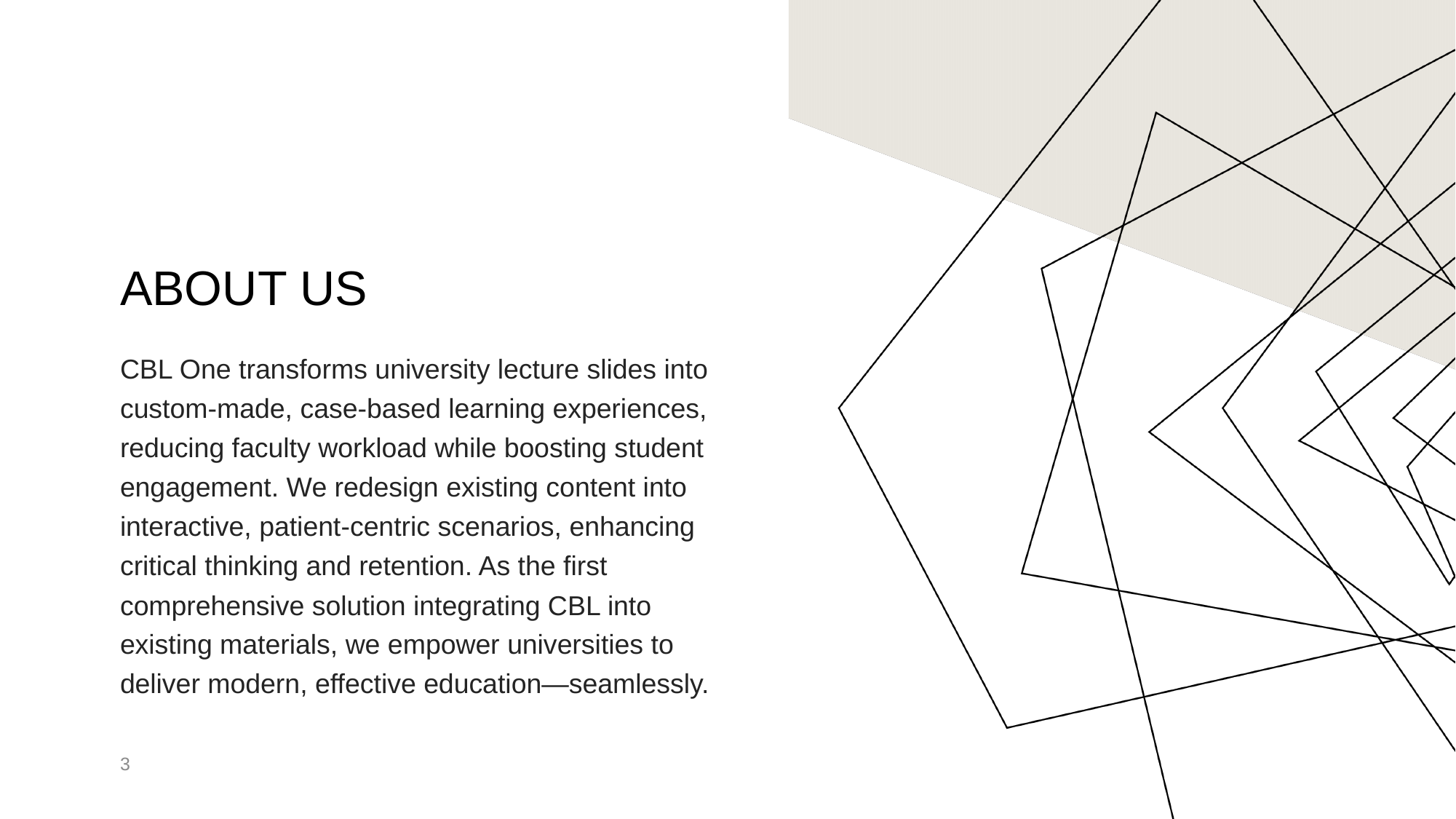

# About us
CBL One transforms university lecture slides into custom-made, case-based learning experiences, reducing faculty workload while boosting student engagement. We redesign existing content into interactive, patient-centric scenarios, enhancing critical thinking and retention. As the first comprehensive solution integrating CBL into existing materials, we empower universities to deliver modern, effective education—seamlessly.
3